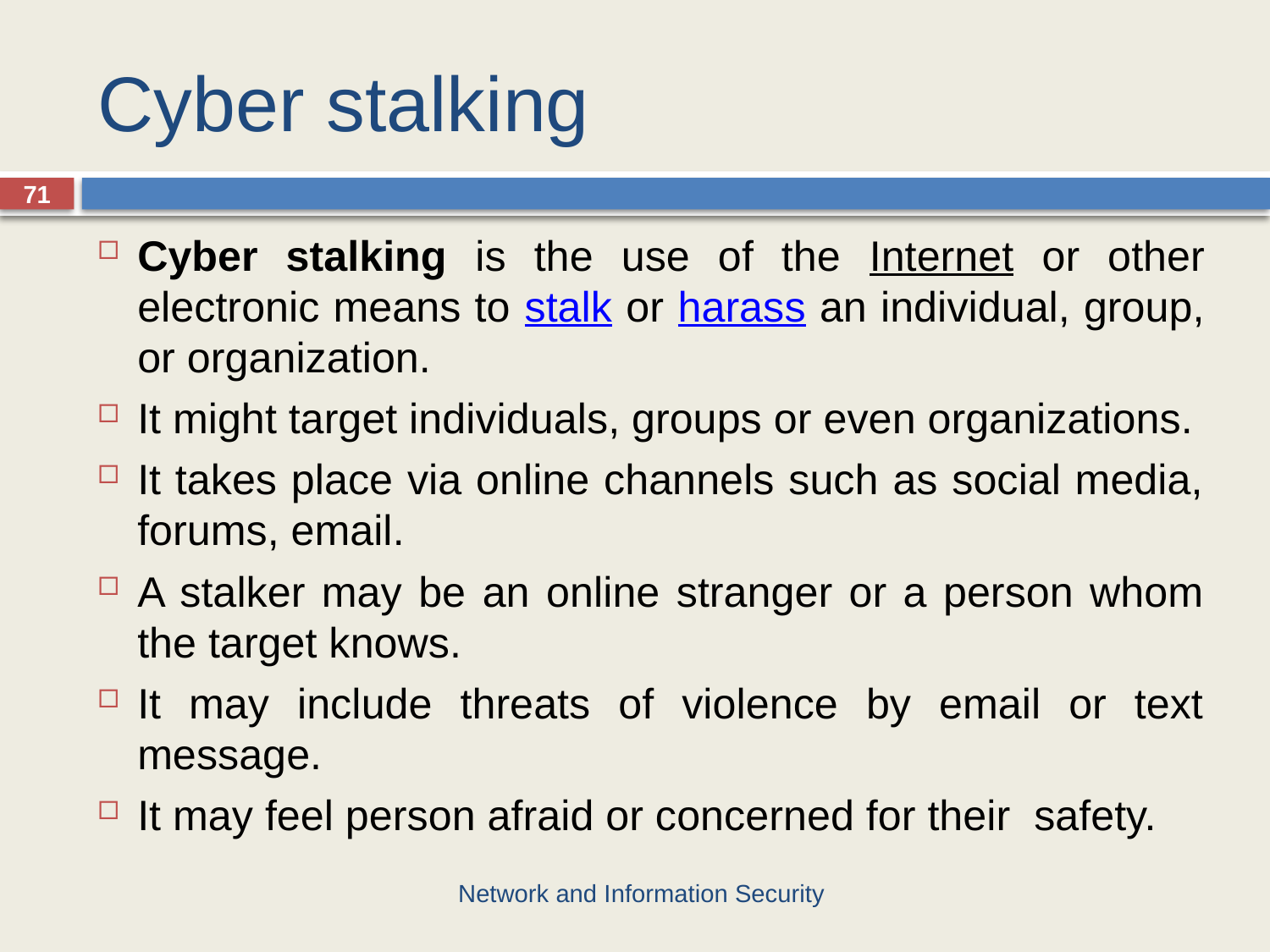

# Cyber stalking
71
Cyber stalking is the use of the Internet or other electronic means to stalk or harass an individual, group, or organization.
It might target individuals, groups or even organizations.
It takes place via online channels such as social media, forums, email.
A stalker may be an online stranger or a person whom the target knows.
It may include threats of violence by email or text message.
It may feel person afraid or concerned for their  safety.
Network and Information Security